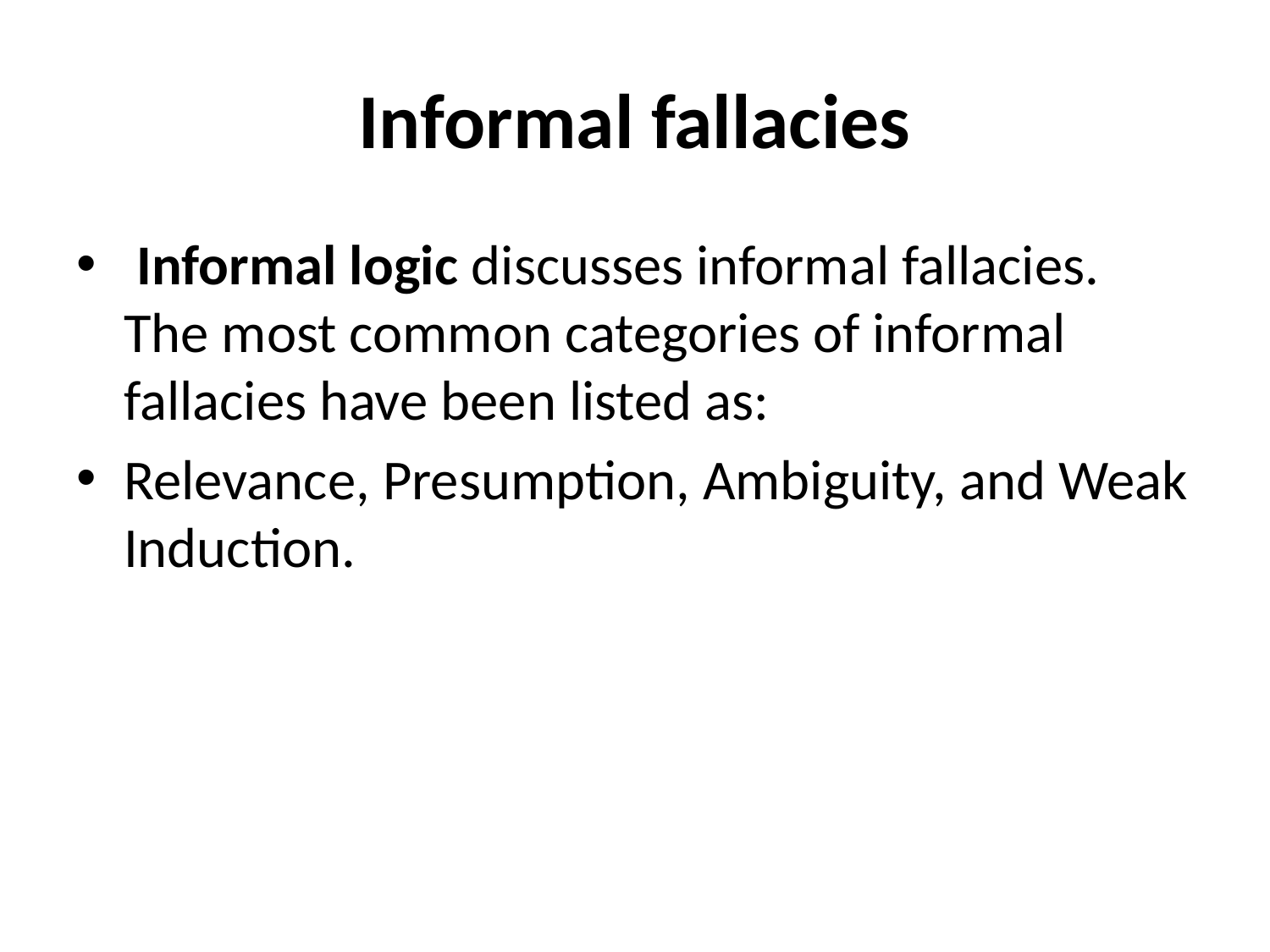

# Informal fallacies
 Informal logic discusses informal fallacies. The most common categories of informal fallacies have been listed as:
Relevance, Presumption, Ambiguity, and Weak Induction.